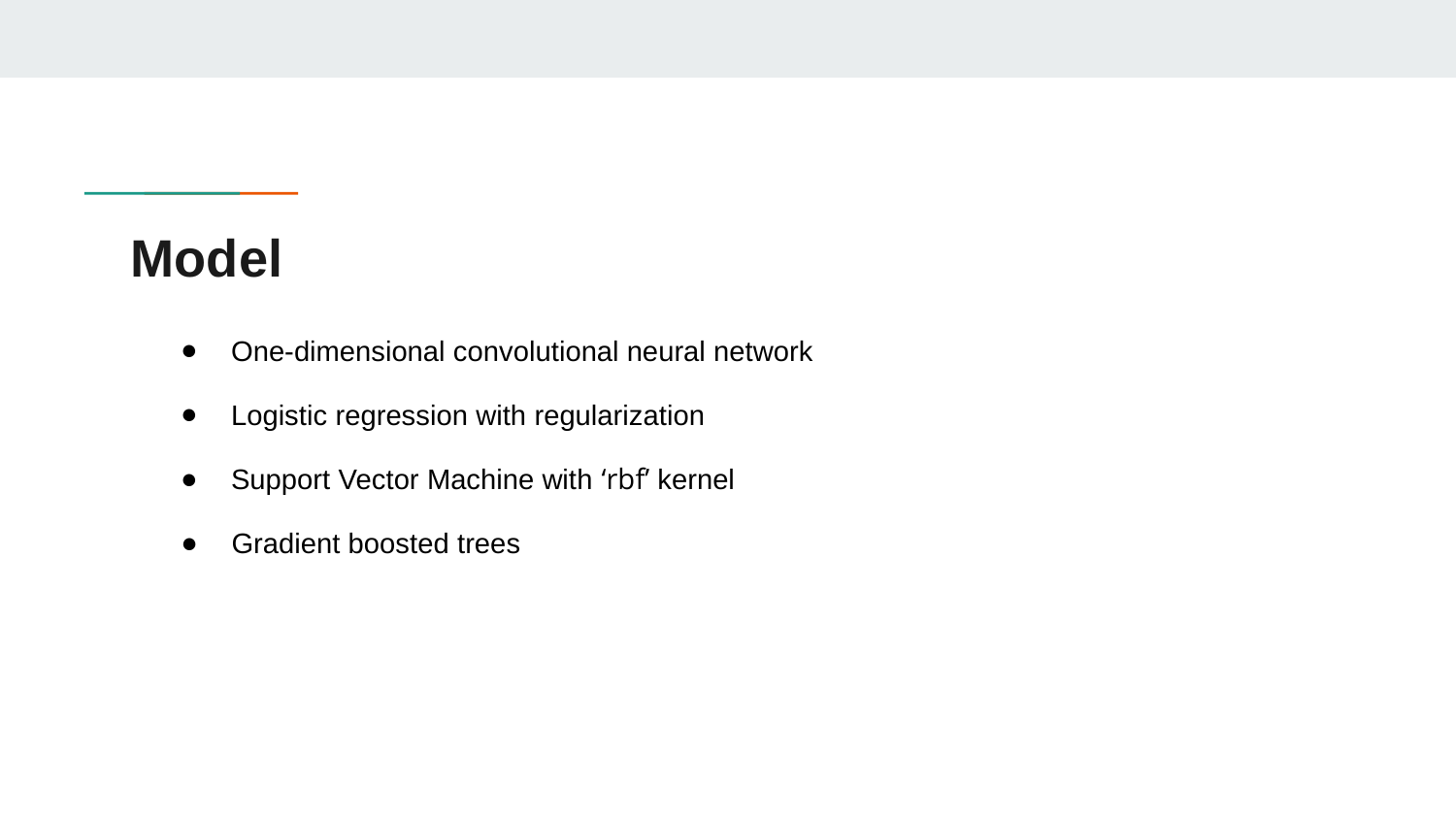

# Model
One-dimensional convolutional neural network
Logistic regression with regularization
Support Vector Machine with ‘rbf’ kernel
Gradient boosted trees